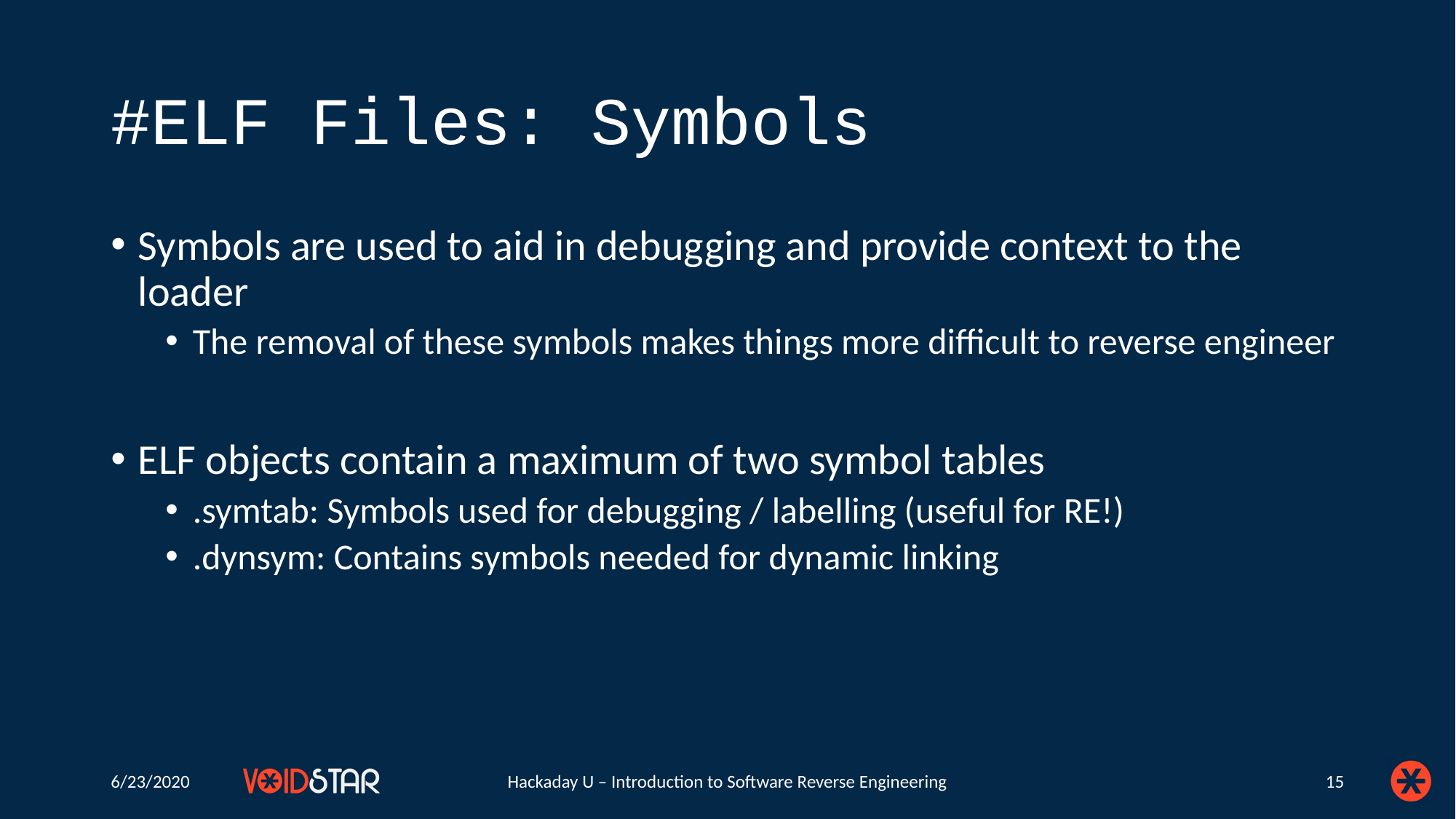

# #ELF Files: Symbols
Symbols are used to aid in debugging and provide context to the loader
The removal of these symbols makes things more difficult to reverse engineer

ELF objects contain a maximum of two symbol tables
.symtab: Symbols used for debugging / labelling (useful for RE!)
.dynsym: Contains symbols needed for dynamic linking
6/23/2020
Hackaday U – Introduction to Software Reverse Engineering
15